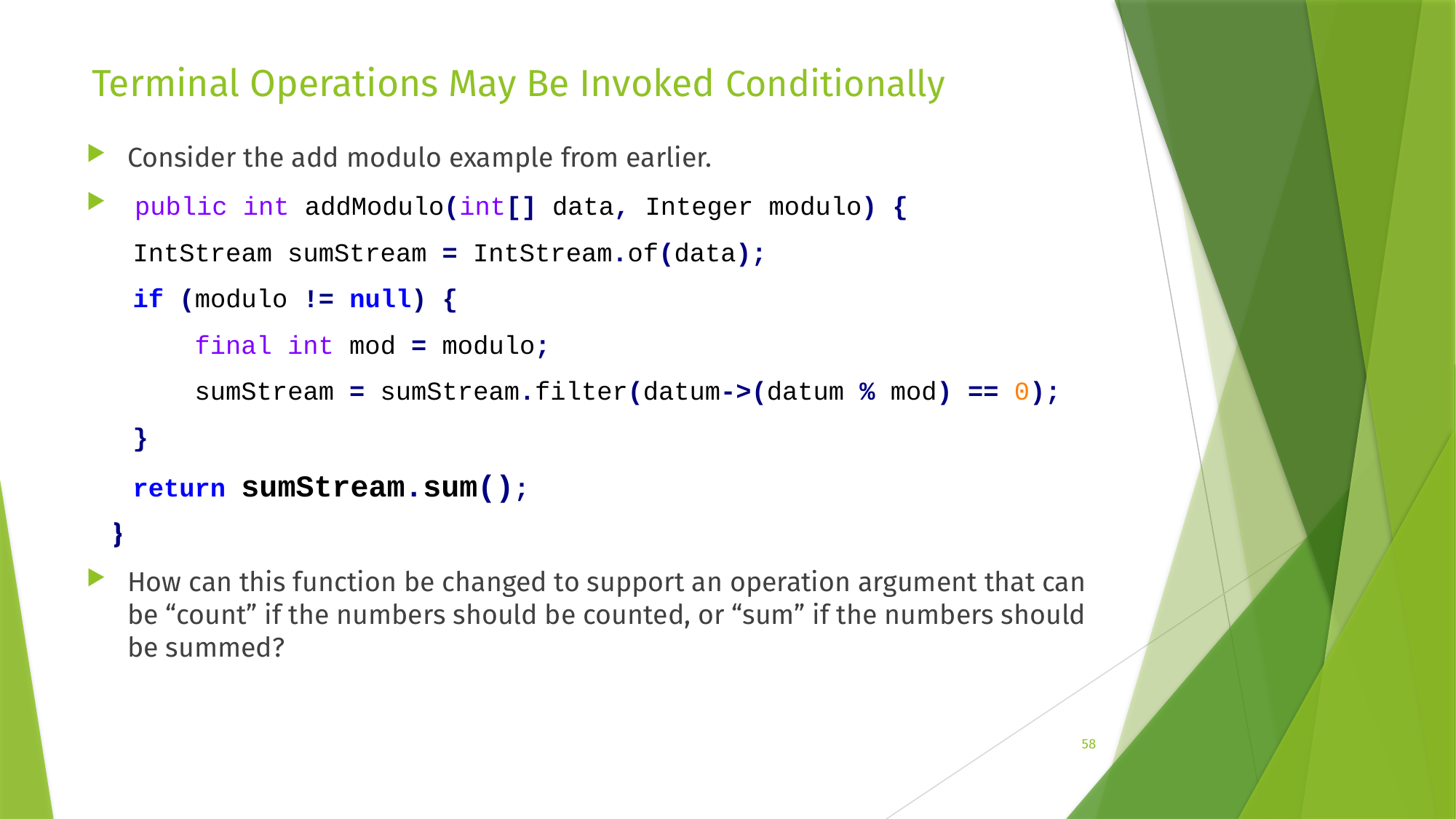

# Terminal Operations May Be Invoked Conditionally
Consider the add modulo example from earlier.
 public int addModulo(int[] data, Integer modulo) {
   IntStream sumStream = IntStream.of(data);
   if (modulo != null) {
       final int mod = modulo;
       sumStream = sumStream.filter(datum->(datum % mod) == 0);
   }
   return sumStream.sum();
    }
How can this function be changed to support an operation argument that can be “count” if the numbers should be counted, or “sum” if the numbers should be summed?
58